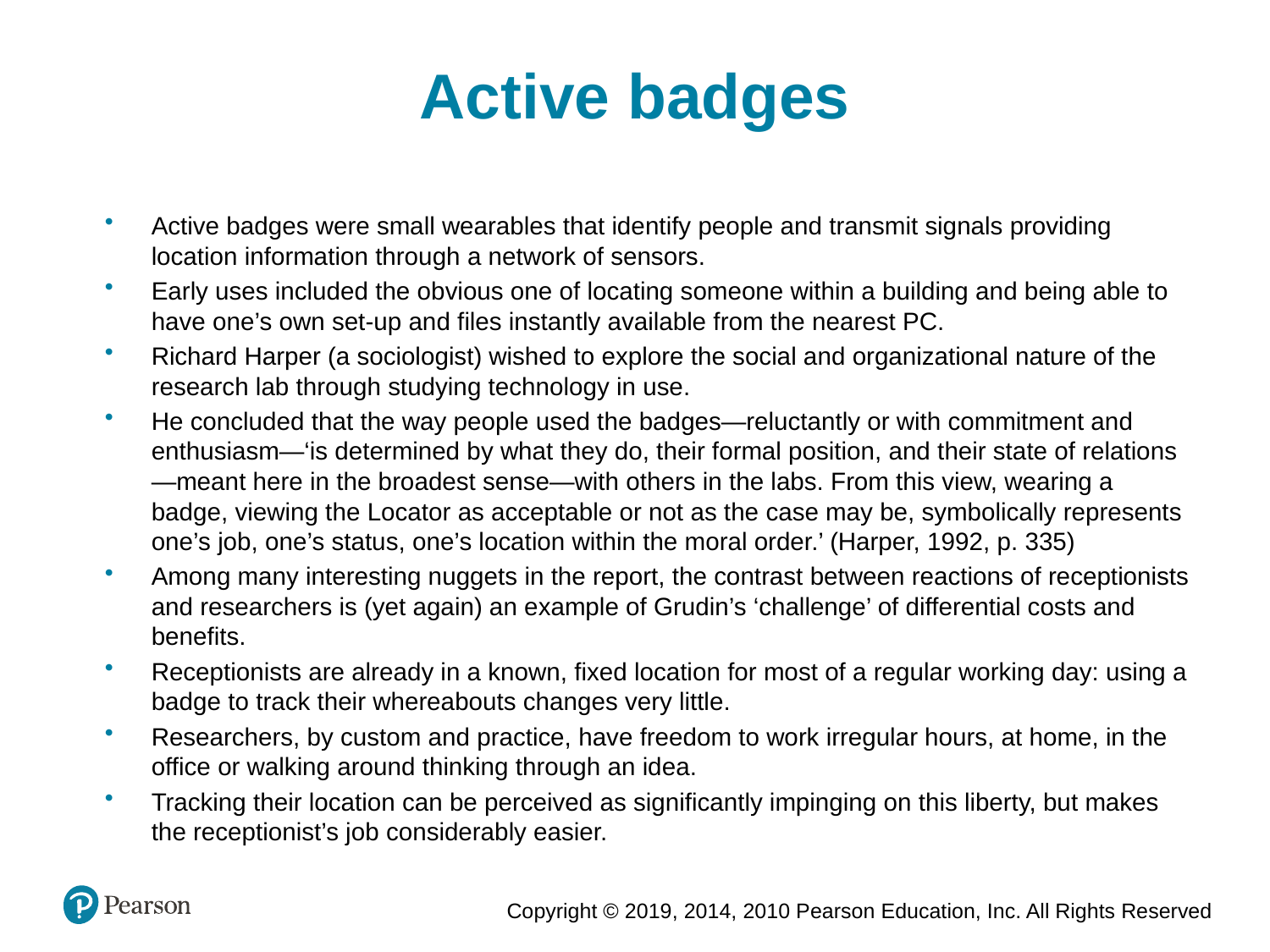

Active badges
Active badges were small wearables that identify people and transmit signals providing location information through a network of sensors.
Early uses included the obvious one of locating someone within a building and being able to have one’s own set-up and files instantly available from the nearest PC.
Richard Harper (a sociologist) wished to explore the social and organizational nature of the research lab through studying technology in use.
He concluded that the way people used the badges—reluctantly or with commitment and enthusiasm—‘is determined by what they do, their formal position, and their state of relations—meant here in the broadest sense—with others in the labs. From this view, wearing a badge, viewing the Locator as acceptable or not as the case may be, symbolically represents one’s job, one’s status, one’s location within the moral order.’ (Harper, 1992, p. 335)
Among many interesting nuggets in the report, the contrast between reactions of receptionists and researchers is (yet again) an example of Grudin’s ‘challenge’ of differential costs and benefits.
Receptionists are already in a known, fixed location for most of a regular working day: using a badge to track their whereabouts changes very little.
Researchers, by custom and practice, have freedom to work irregular hours, at home, in the office or walking around thinking through an idea.
Tracking their location can be perceived as significantly impinging on this liberty, but makes the receptionist’s job considerably easier.